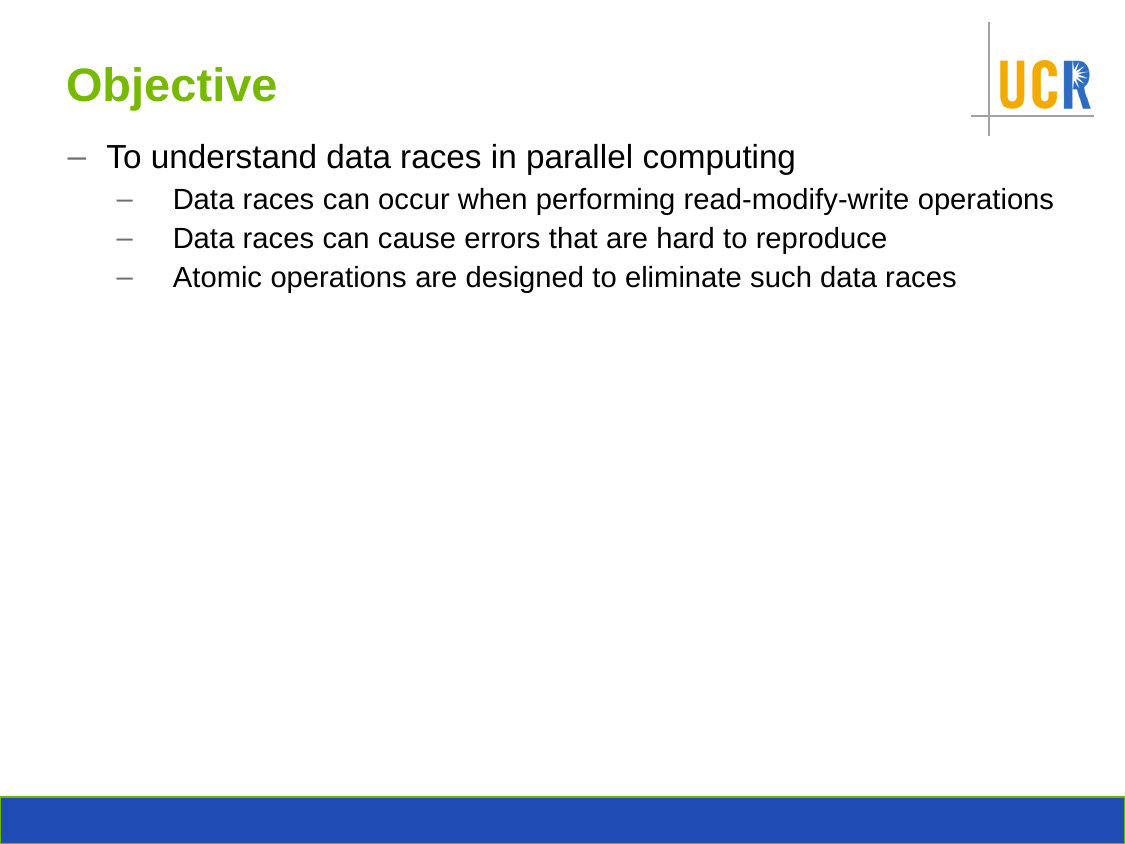

# Objective
To understand data races in parallel computing
Data races can occur when performing read-modify-write operations
Data races can cause errors that are hard to reproduce
Atomic operations are designed to eliminate such data races